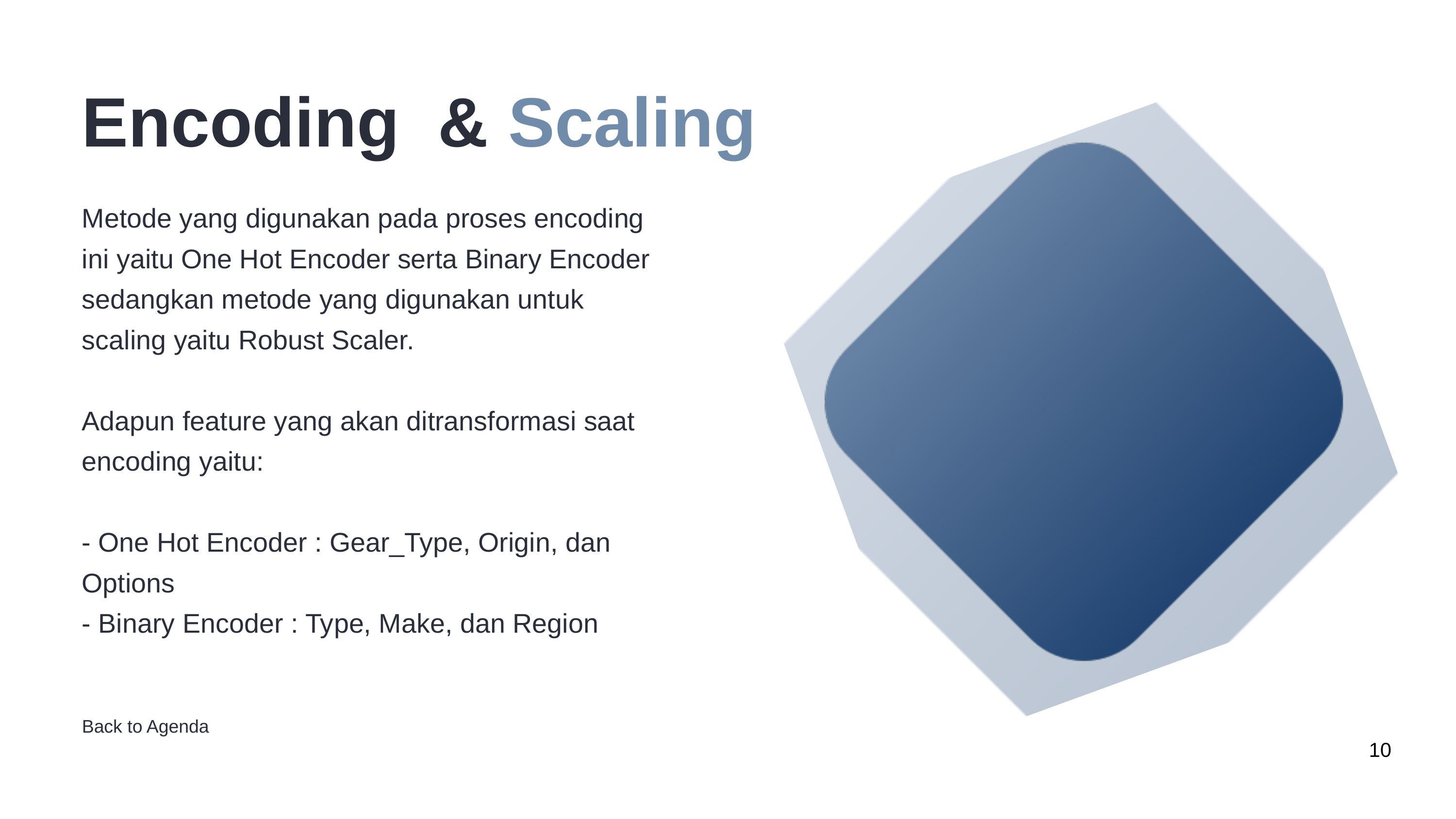

Encoding  & Scaling
Metode yang digunakan pada proses encoding ini yaitu One Hot Encoder serta Binary Encoder sedangkan metode yang digunakan untuk scaling yaitu Robust Scaler.

Adapun feature yang akan ditransformasi saat encoding yaitu:

- One Hot Encoder : Gear_Type, Origin, dan Options
- Binary Encoder : Type, Make, dan Region
Back to Agenda
10